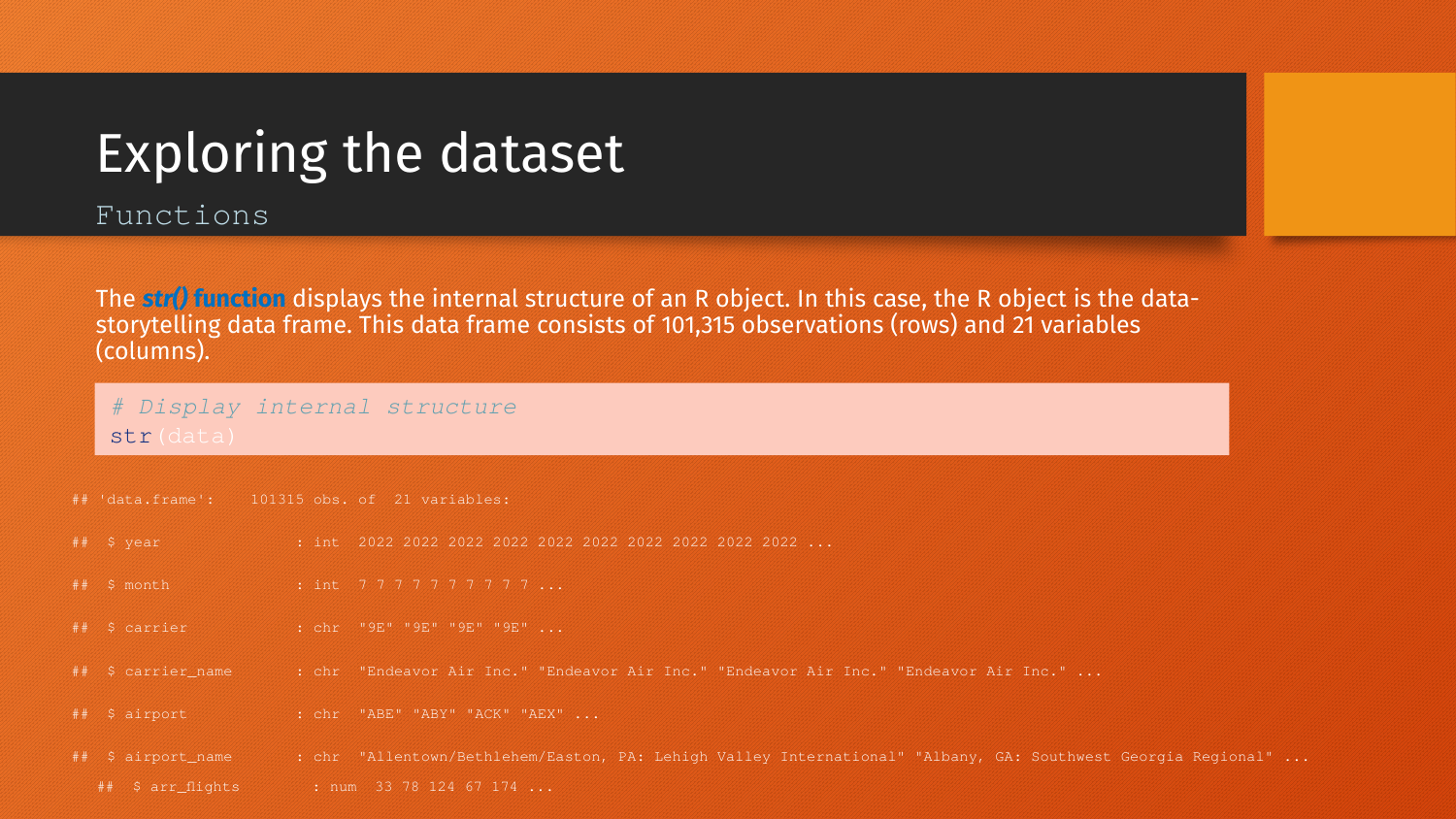

# Exploring the dataset
Functions
The str() function displays the internal structure of an R object. In this case, the R object is the data-storytelling data frame. This data frame consists of 101,315 observations (rows) and 21 variables (columns).
# Display internal structure str(data)
## 'data.frame':    101315 obs. of  21 variables:
##  $ year               : int  2022 2022 2022 2022 2022 2022 2022 2022 2022 2022 ...
##  $ month              : int  7 7 7 7 7 7 7 7 7 7 ...
##  $ carrier            : chr  "9E" "9E" "9E" "9E" ...
##  $ carrier_name       : chr  "Endeavor Air Inc." "Endeavor Air Inc." "Endeavor Air Inc." "Endeavor Air Inc." ...
##  $ airport            : chr  "ABE" "ABY" "ACK" "AEX" ...
##  $ airport_name       : chr  "Allentown/Bethlehem/Easton, PA: Lehigh Valley International" "Albany, GA: Southwest Georgia Regional" ...
##  $ arr_flights        : num  33 78 124 67 174 ...